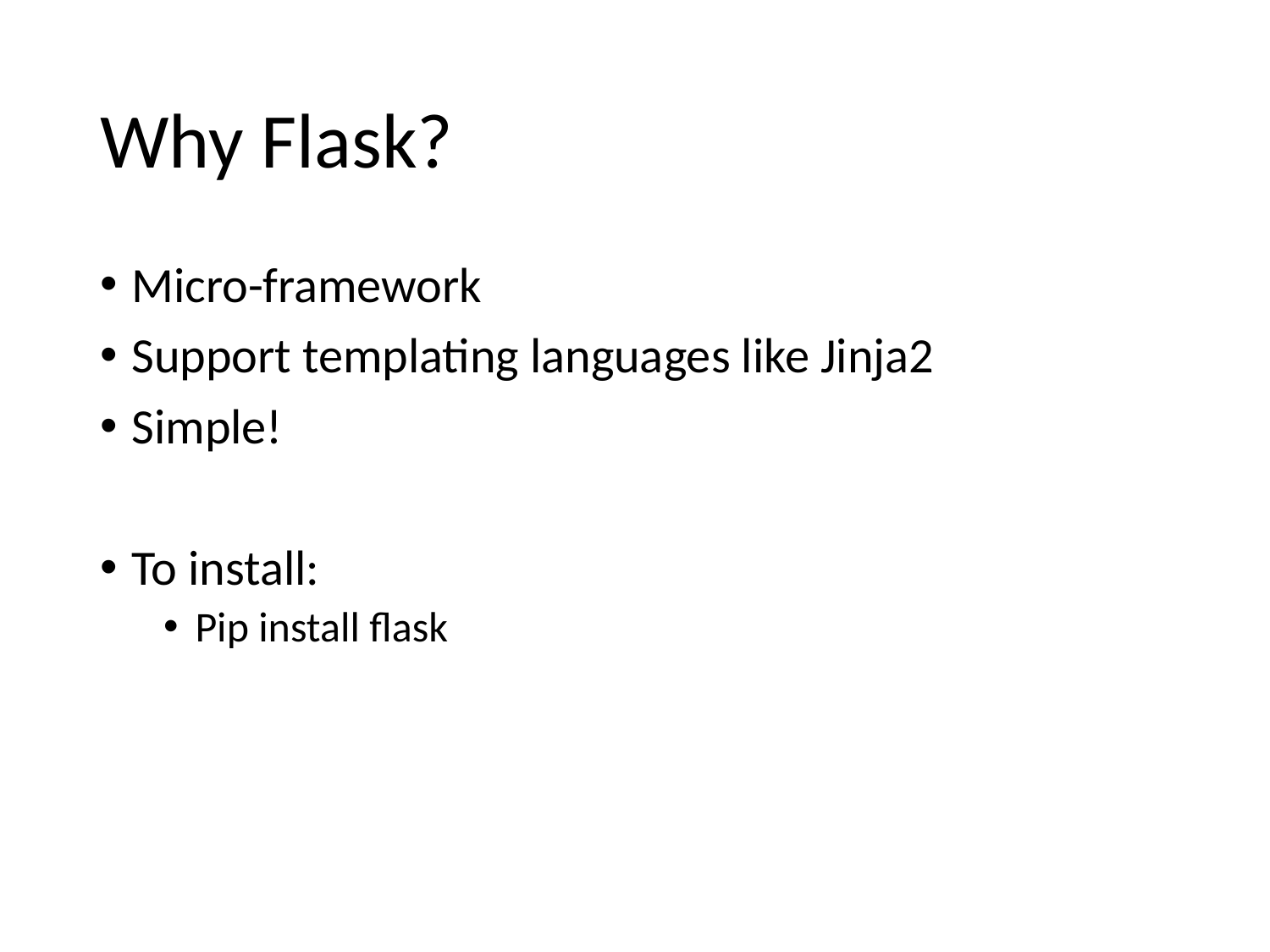

# Why Flask?
Micro-framework
Support templating languages like Jinja2
Simple!

To install:
Pip install flask